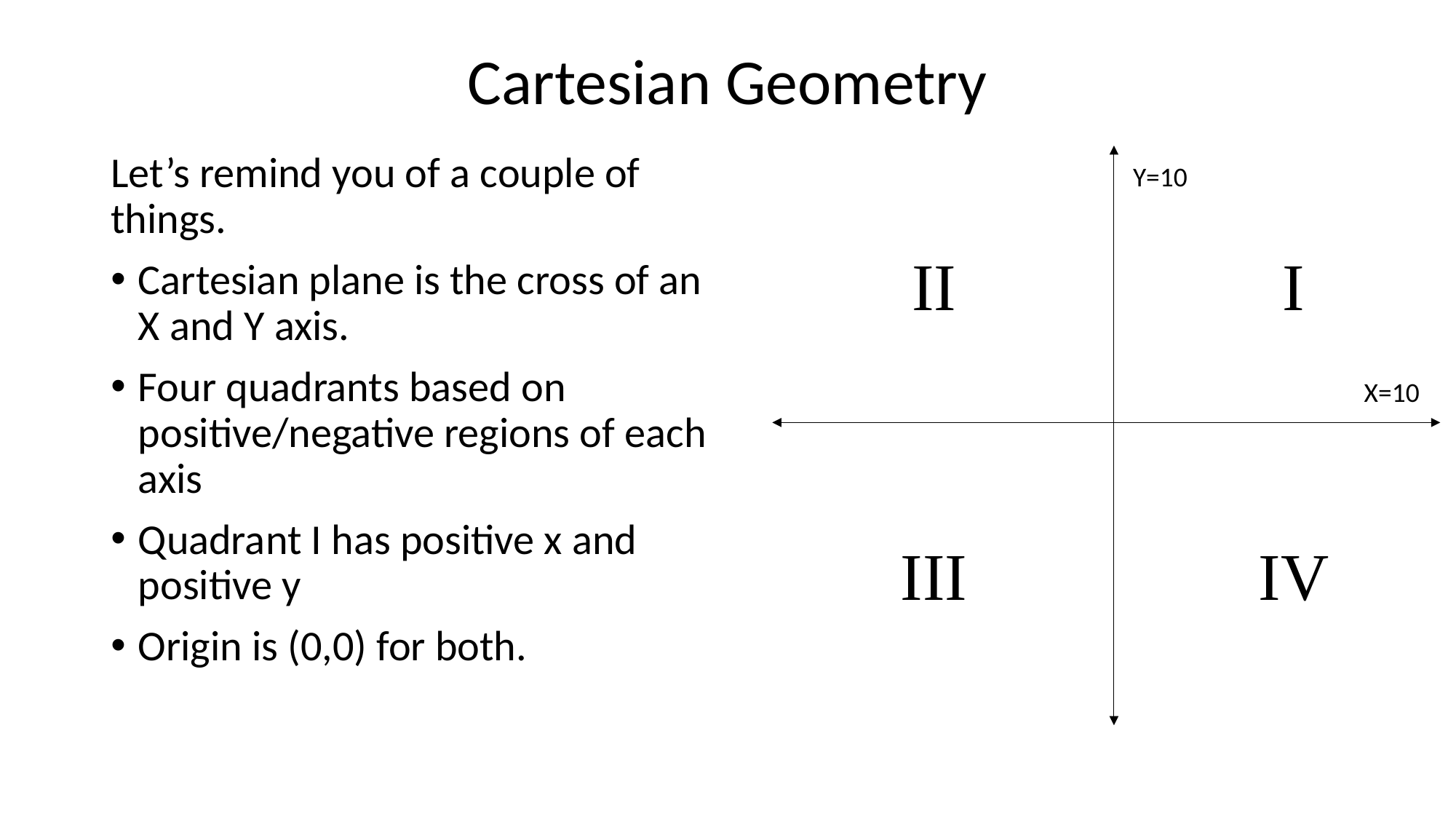

# Cartesian Geometry
Let’s remind you of a couple of things.
Cartesian plane is the cross of an X and Y axis.
Four quadrants based on positive/negative regions of each axis
Quadrant I has positive x and positive y
Origin is (0,0) for both.
Y=10
II
I
X=10
III
IV